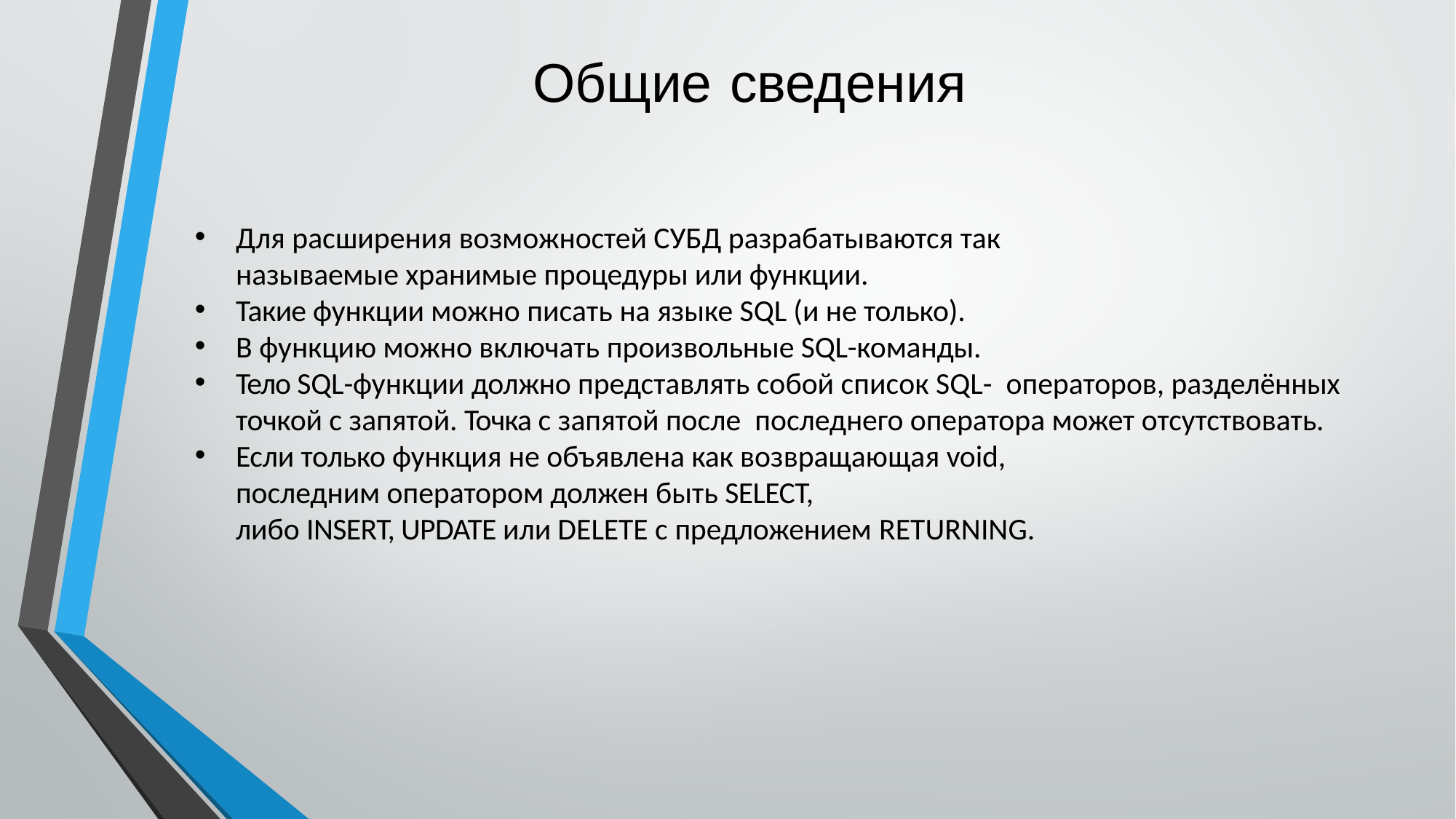

# Общие сведения
Для расширения возможностей СУБД разрабатываются так
называемые хранимые процедуры или функции.
Такие функции можно писать на языке SQL (и не только).
В функцию можно включать произвольные SQL-команды.
Тело SQL-функции должно представлять собой список SQL-  операторов, разделённых точкой с запятой. Точка с запятой после  последнего оператора может отсутствовать.
Если только функция не объявлена как возвращающая void,
последним оператором должен быть SELECT,
либо INSERT, UPDATE или DELETE с предложением RETURNING.